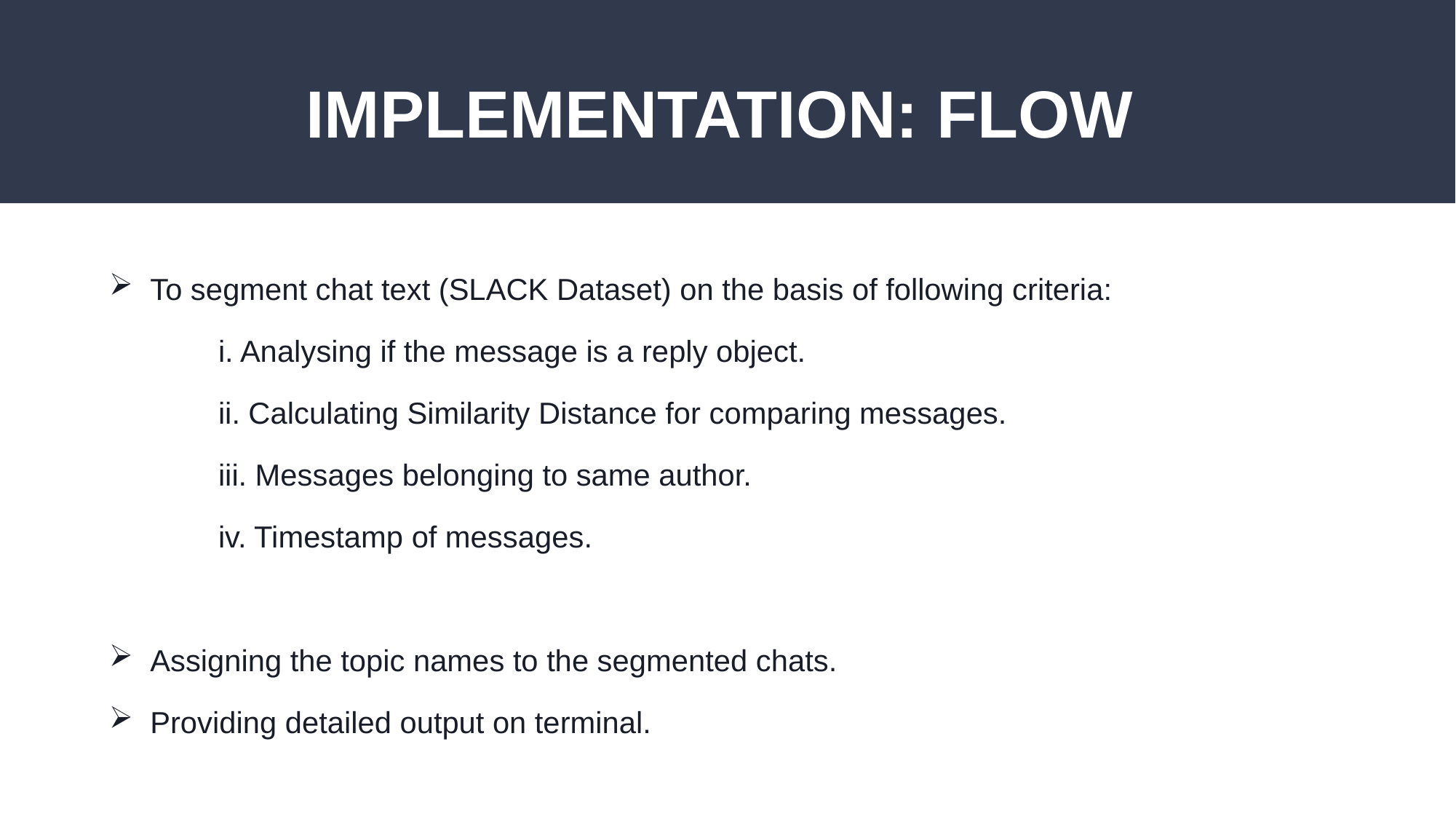

# IMPLEMENTATION: FLOW
To segment chat text (SLACK Dataset) on the basis of following criteria:
	i. Analysing if the message is a reply object.
	ii. Calculating Similarity Distance for comparing messages.
	iii. Messages belonging to same author.
	iv. Timestamp of messages.

Assigning the topic names to the segmented chats.
Providing detailed output on terminal.